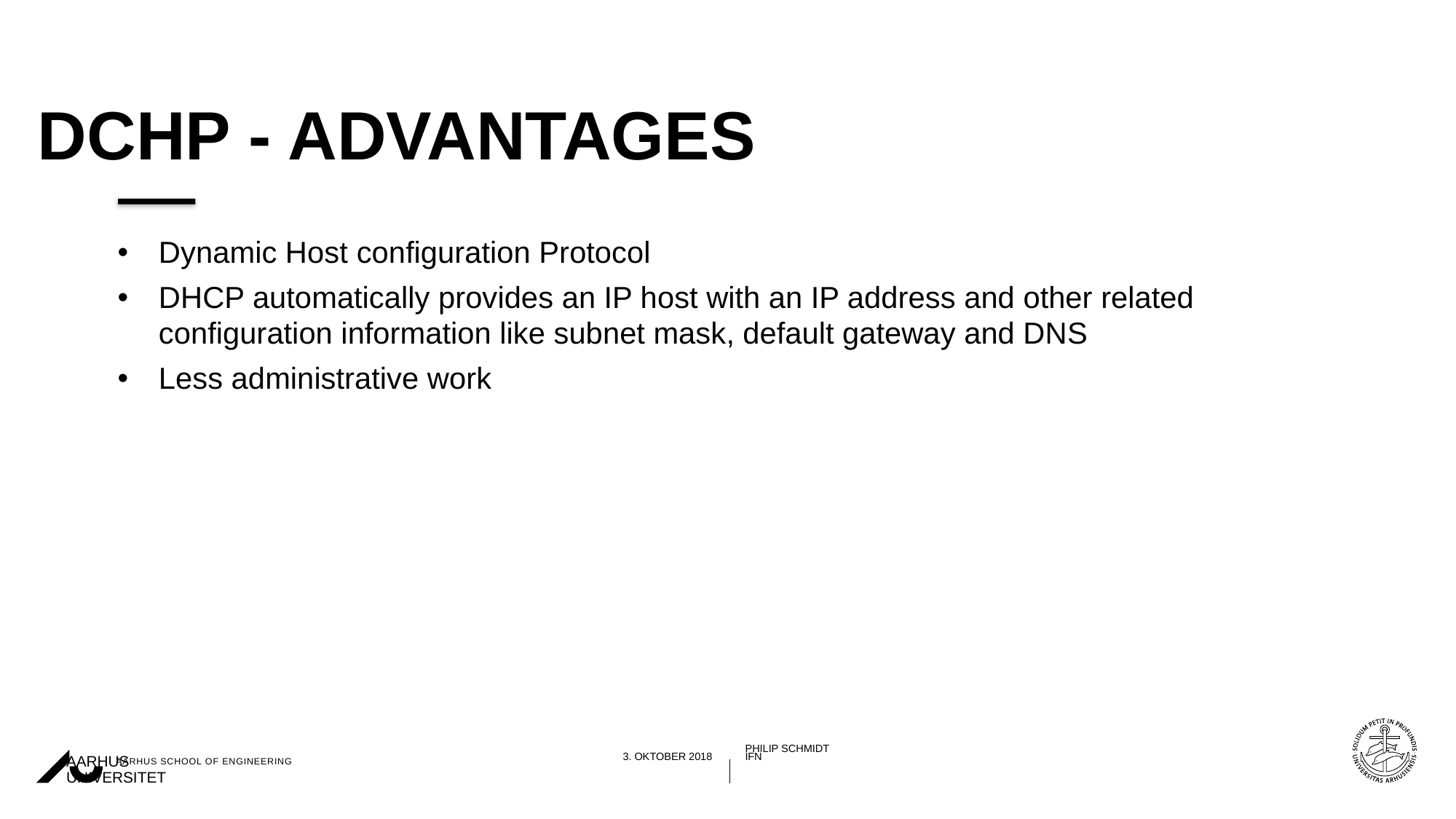

# DCHP - advantages
Dynamic Host configuration Protocol
DHCP automatically provides an IP host with an IP address and other related configuration information like subnet mask, default gateway and DNS
Less administrative work